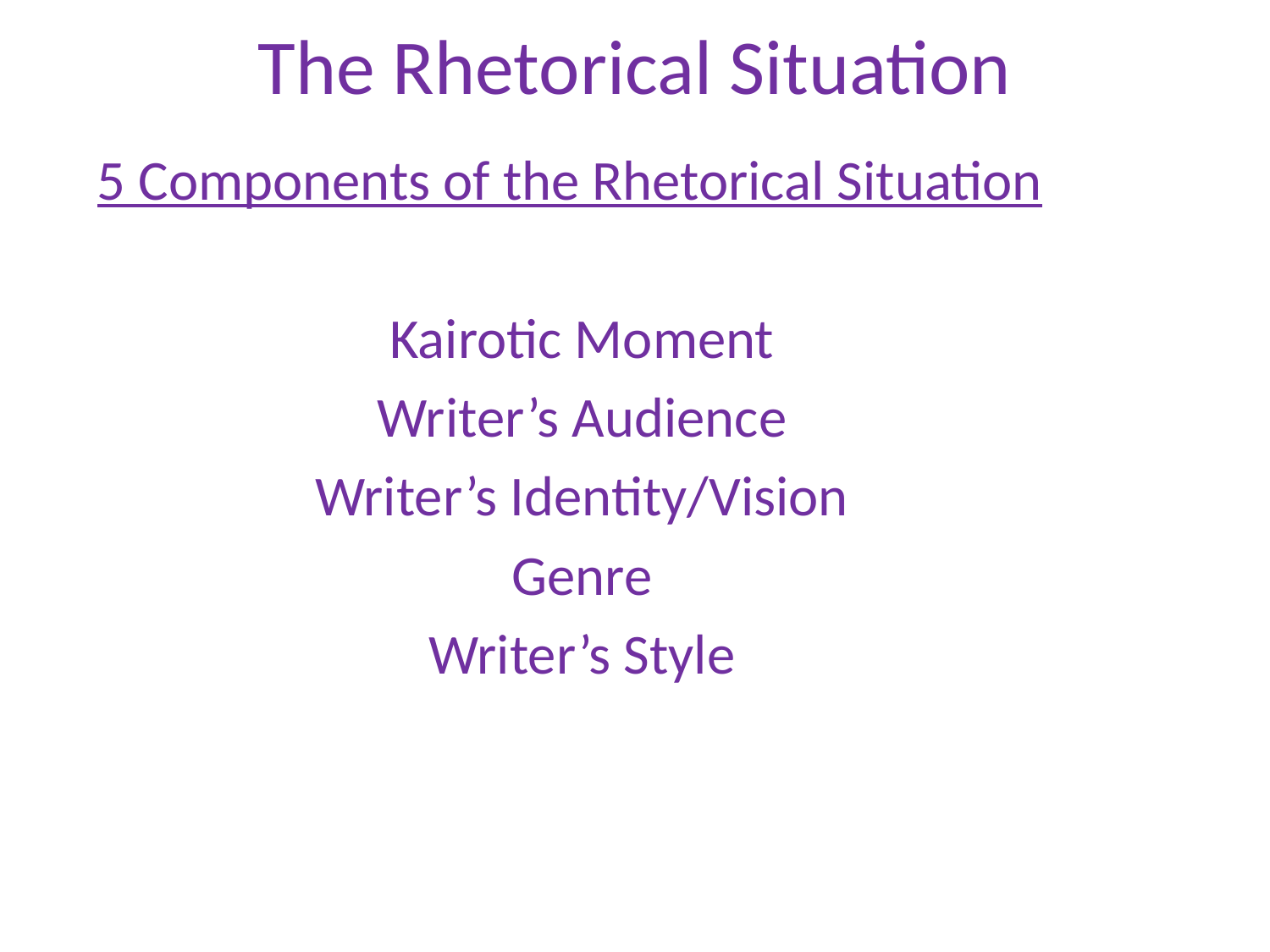

# The Rhetorical Situation
5 Components of the Rhetorical Situation

Kairotic Moment
Writer’s Audience
Writer’s Identity/Vision
Genre
Writer’s Style